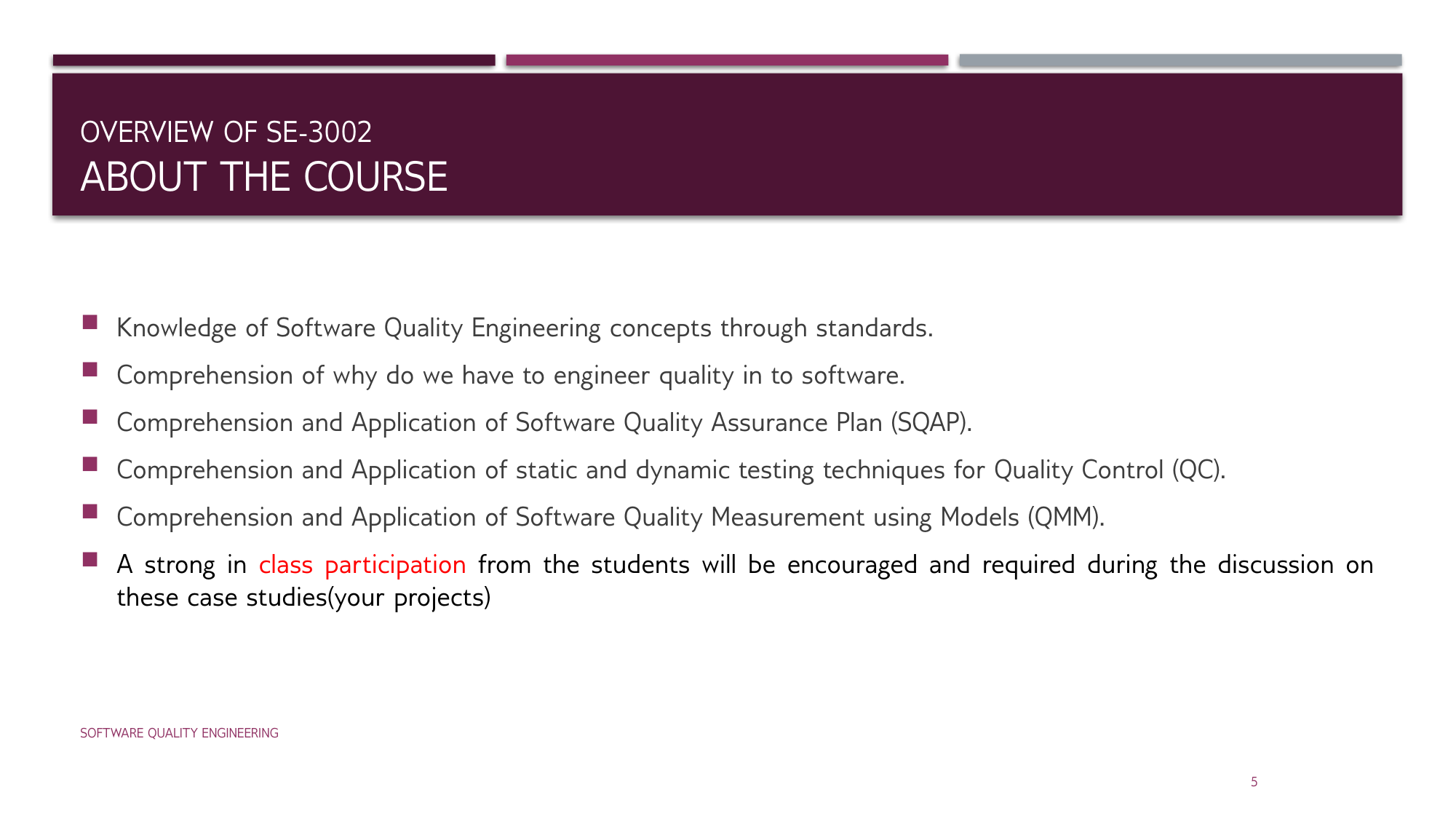

# Overview of SE-3002 About the course
Knowledge of Software Quality Engineering concepts through standards.
Comprehension of why do we have to engineer quality in to software.
Comprehension and Application of Software Quality Assurance Plan (SQAP).
Comprehension and Application of static and dynamic testing techniques for Quality Control (QC).
Comprehension and Application of Software Quality Measurement using Models (QMM).
A strong in class participation from the students will be encouraged and required during the discussion on these case studies(your projects)

Software Quality Engineering
5